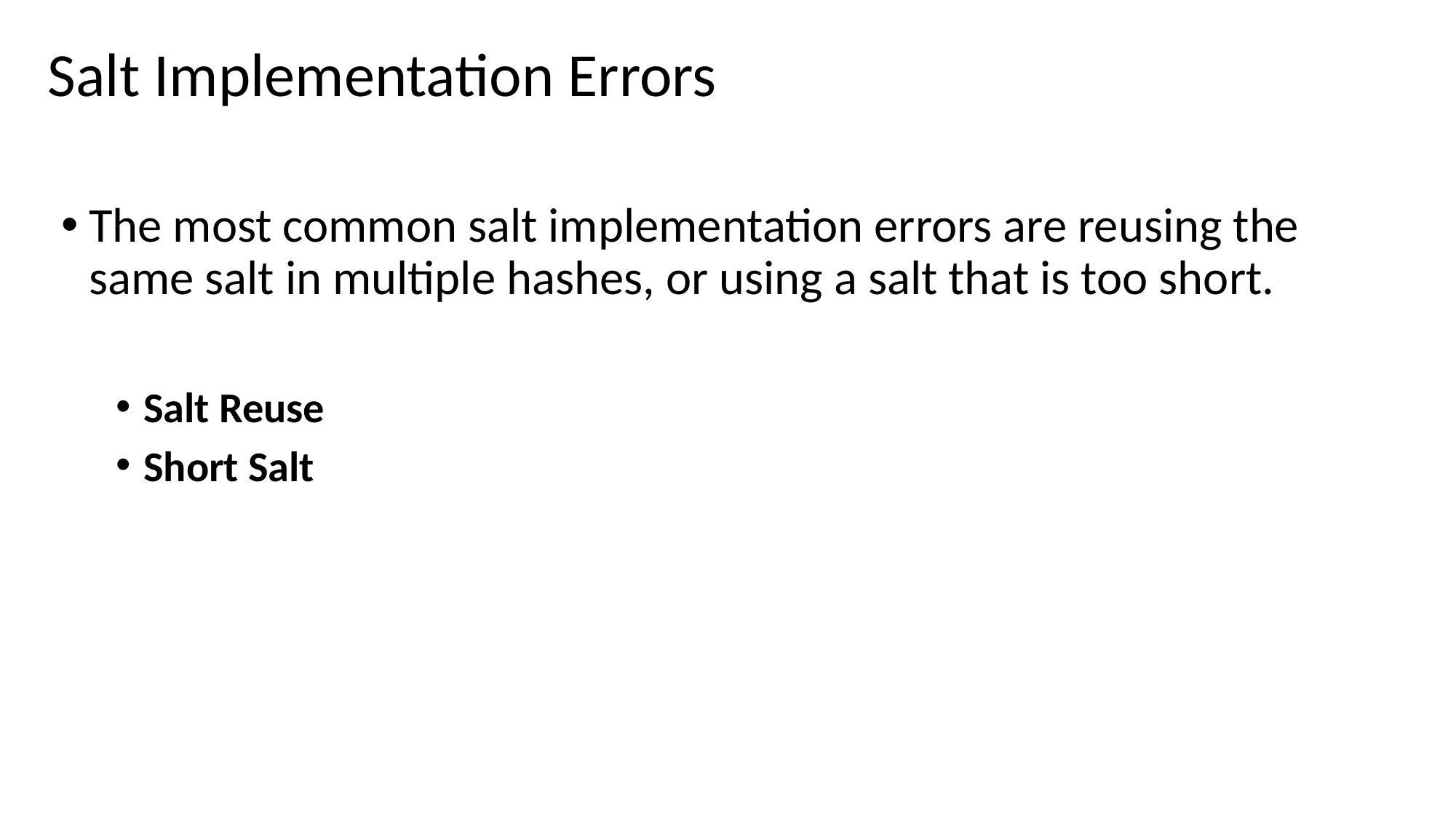

# Salt Implementation Errors
The most common salt implementation errors are reusing the same salt in multiple hashes, or using a salt that is too short.

Salt Reuse
Short Salt